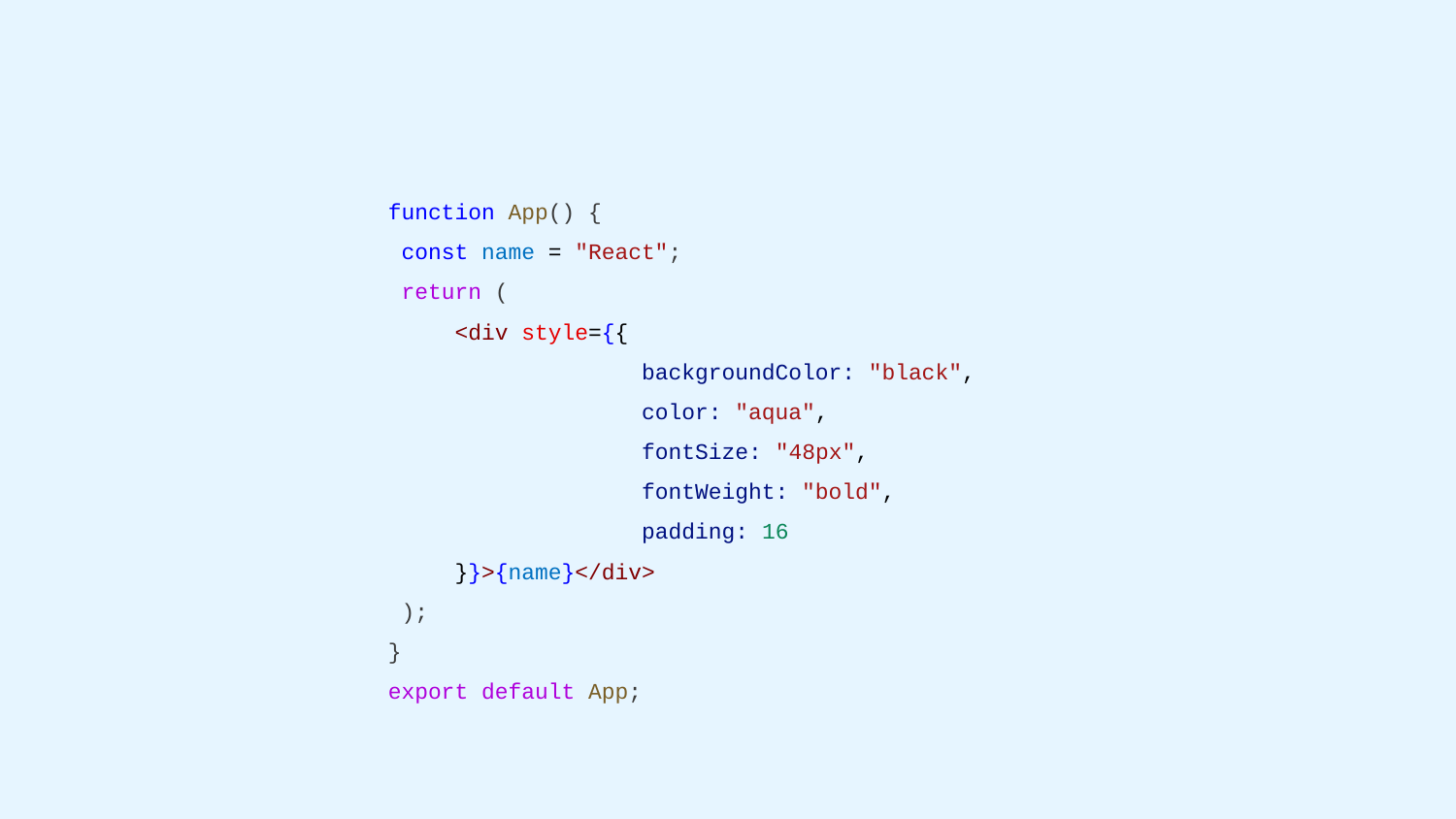

function App() {
 const name = "React";
 return (
     <div style={{
                   backgroundColor: "black",
                   color: "aqua",
                   fontSize: "48px",
                   fontWeight: "bold",
                   padding: 16
     }}>{name}</div>
 );
}
export default App;